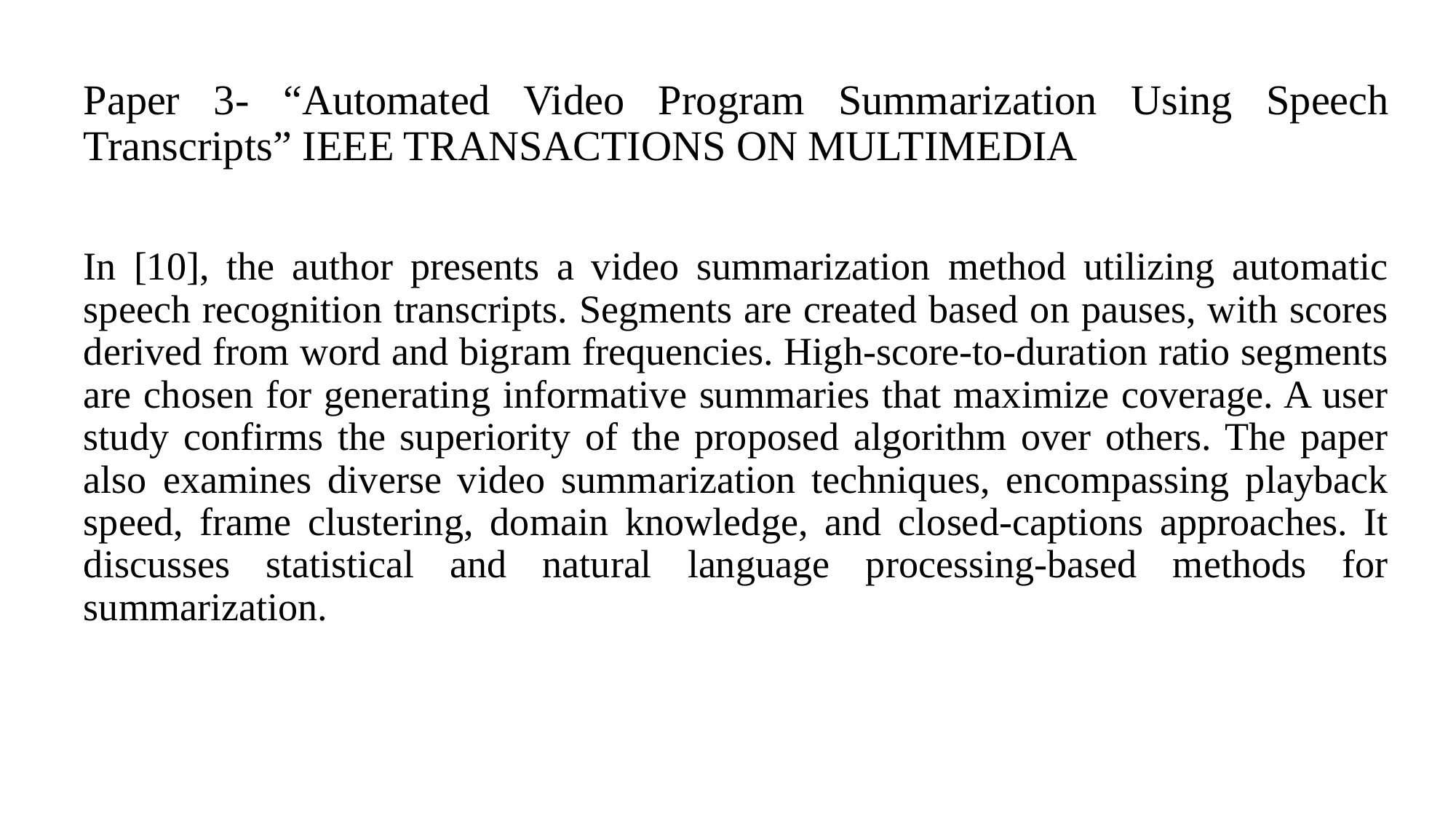

Paper 3- “Automated Video Program Summarization Using Speech Transcripts” IEEE TRANSACTIONS ON MULTIMEDIA

In [10], the author presents a video summarization method utilizing automatic speech recognition transcripts. Segments are created based on pauses, with scores derived from word and bigram frequencies. High-score-to-duration ratio segments are chosen for generating informative summaries that maximize coverage. A user study confirms the superiority of the proposed algorithm over others. The paper also examines diverse video summarization techniques, encompassing playback speed, frame clustering, domain knowledge, and closed-captions approaches. It discusses statistical and natural language processing-based methods for summarization.